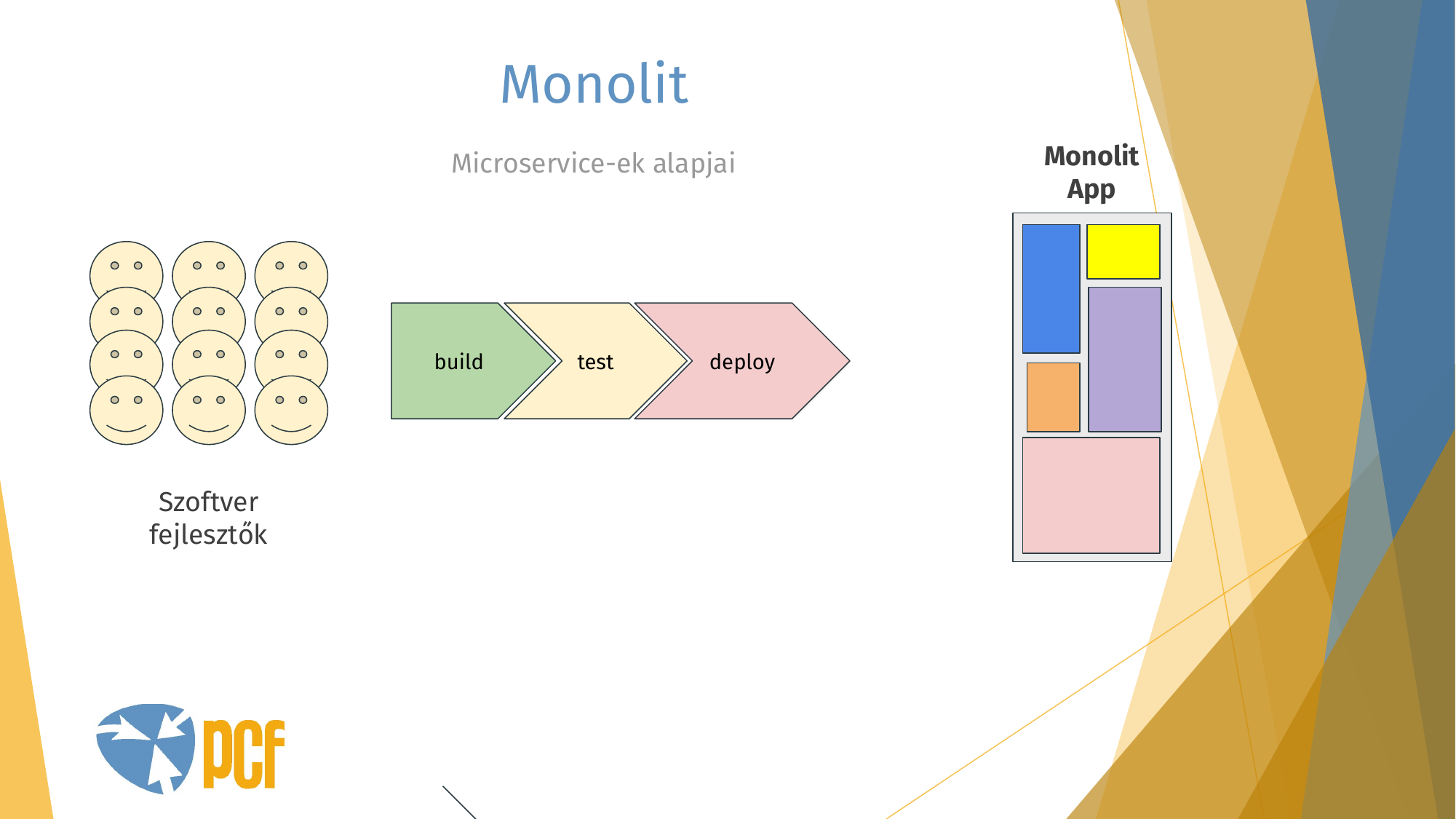

# Monolit
Monolit
App
Microservice-ek alapjai

build
test
deploy

Szoftver
fejlesztők